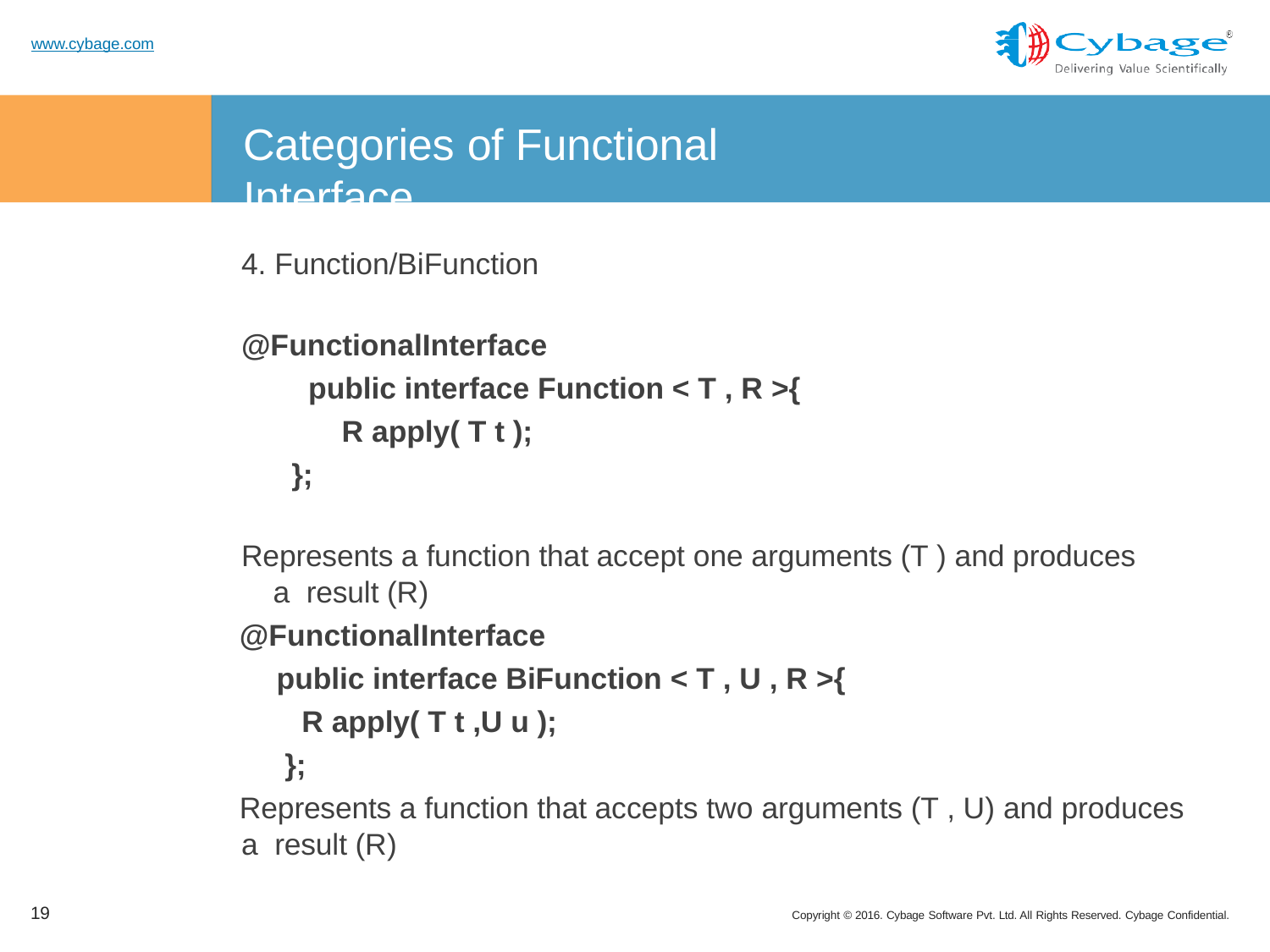

www.cybage.com
# Categories of Functional Interface
4. Function/BiFunction

@FunctionalInterface
public interface Function < T , R >{  R apply( T t );
};

Represents a function that accept one arguments (T ) and produces a  result (R)
@FunctionalInterface
public interface BiFunction < T , U , R >{
R apply( T t ,U u );
};
Represents a function that accepts two arguments (T , U) and produces a  result (R)
19
Copyright © 2016. Cybage Software Pvt. Ltd. All Rights Reserved. Cybage Confidential.